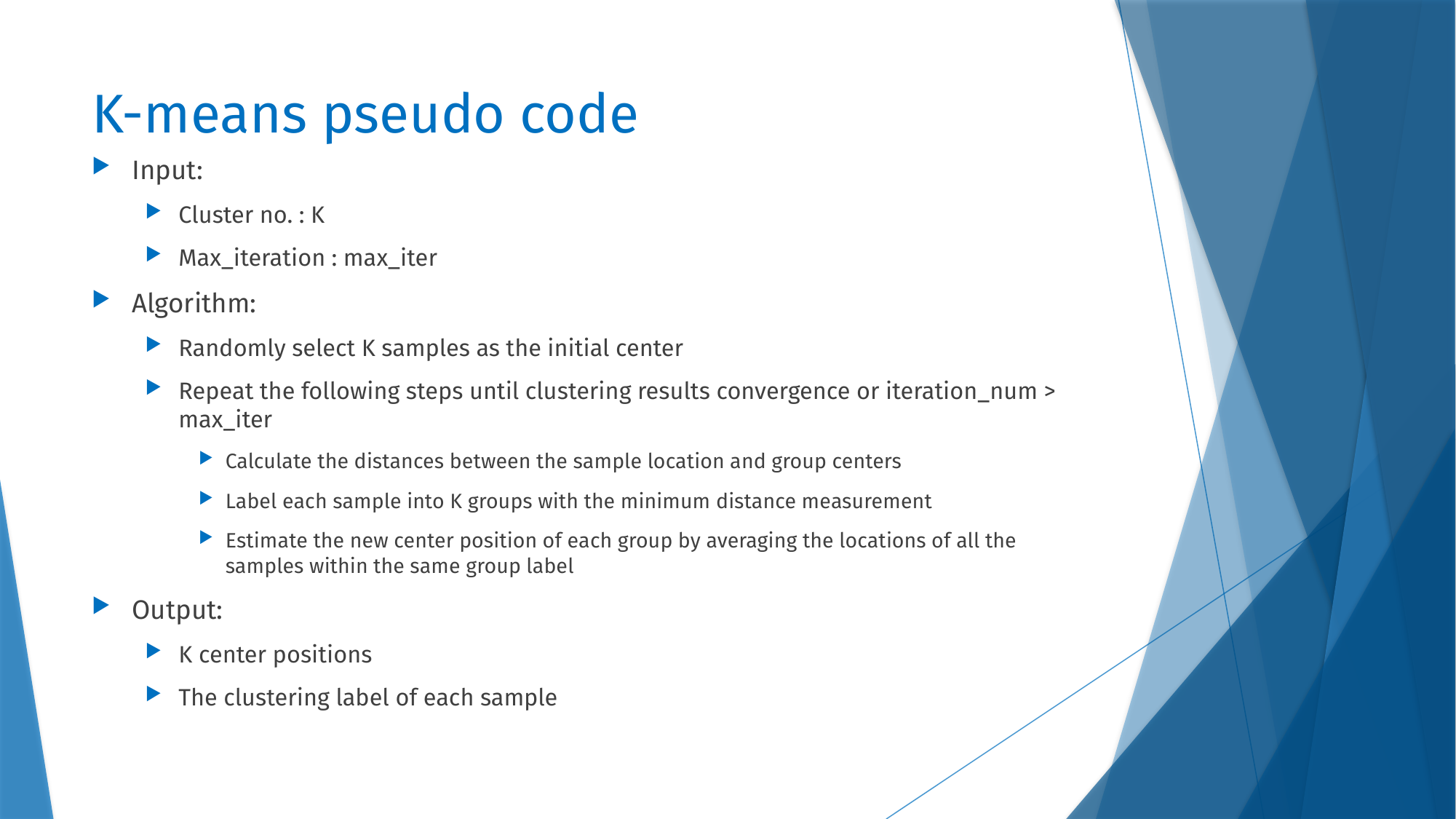

# K-means pseudo code
Input:
Cluster no. : K
Max_iteration : max_iter
Algorithm:
Randomly select K samples as the initial center
Repeat the following steps until clustering results convergence or iteration_num > max_iter
Calculate the distances between the sample location and group centers
Label each sample into K groups with the minimum distance measurement
Estimate the new center position of each group by averaging the locations of all the samples within the same group label
Output:
K center positions
The clustering label of each sample